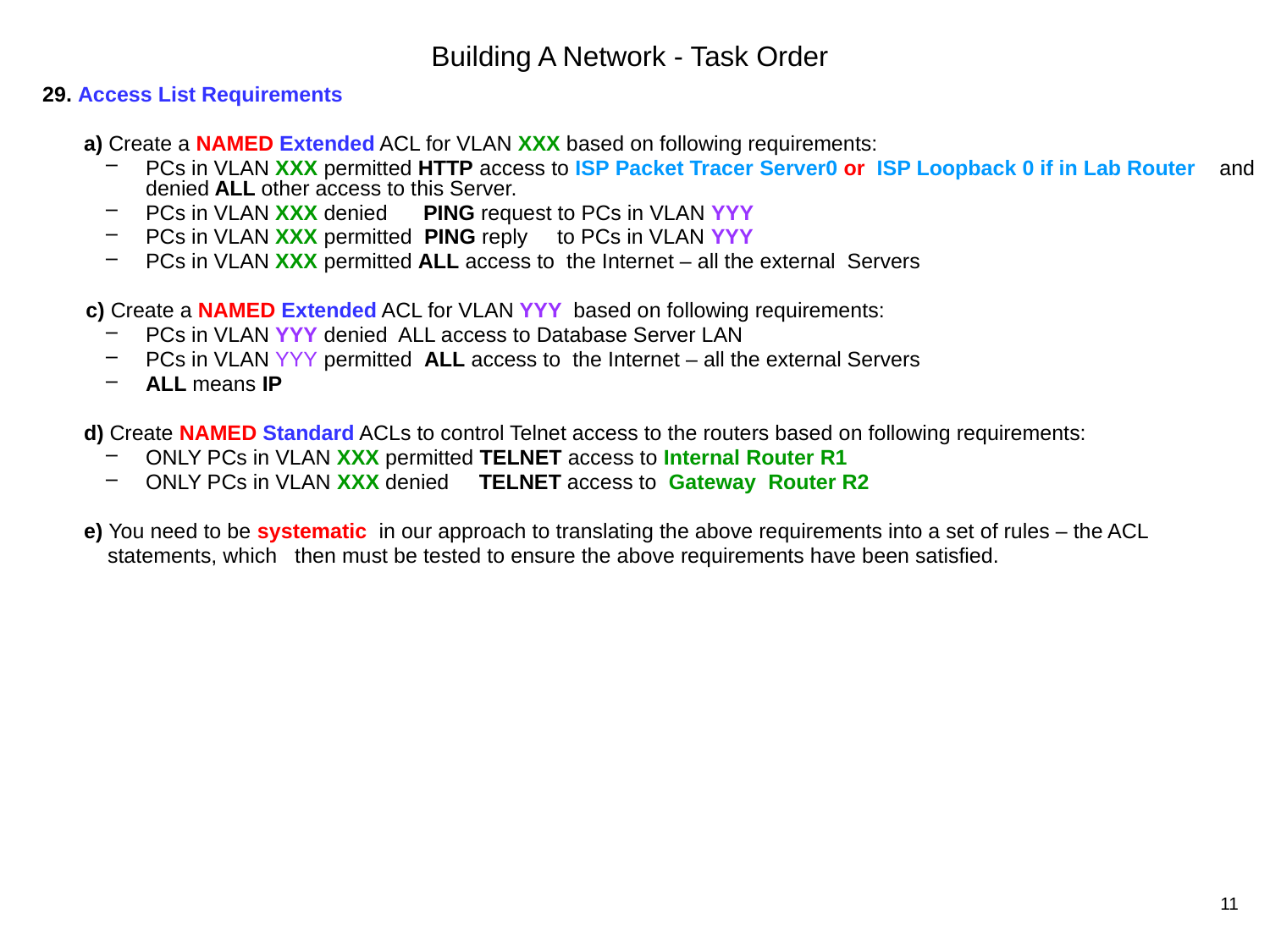

# Building A Network - Task Order
29. Access List Requirements

       a) Create a NAMED Extended ACL for VLAN XXX based on following requirements:
PCs in VLAN XXX permitted HTTP access to ISP Packet Tracer Server0 or  ISP Loopback 0 if in Lab Router    and denied ALL other access to this Server.
PCs in VLAN XXX denied      PING request to PCs in VLAN YYY
PCs in VLAN XXX permitted  PING reply     to PCs in VLAN YYY
PCs in VLAN XXX permitted ALL access to  the Internet – all the external  Servers

      c) Create a NAMED Extended ACL for VLAN YYY  based on following requirements:
PCs in VLAN YYY denied  ALL access to Database Server LAN
PCs in VLAN YYY permitted  ALL access to  the Internet – all the external Servers
ALL means IP

       d) Create NAMED Standard ACLs to control Telnet access to the routers based on following requirements:
ONLY PCs in VLAN XXX permitted TELNET access to Internal Router R1
ONLY PCs in VLAN XXX denied     TELNET access to  Gateway  Router R2

       e) You need to be systematic  in our approach to translating the above requirements into a set of rules – the ACL
           statements, which   then must be tested to ensure the above requirements have been satisfied.

11